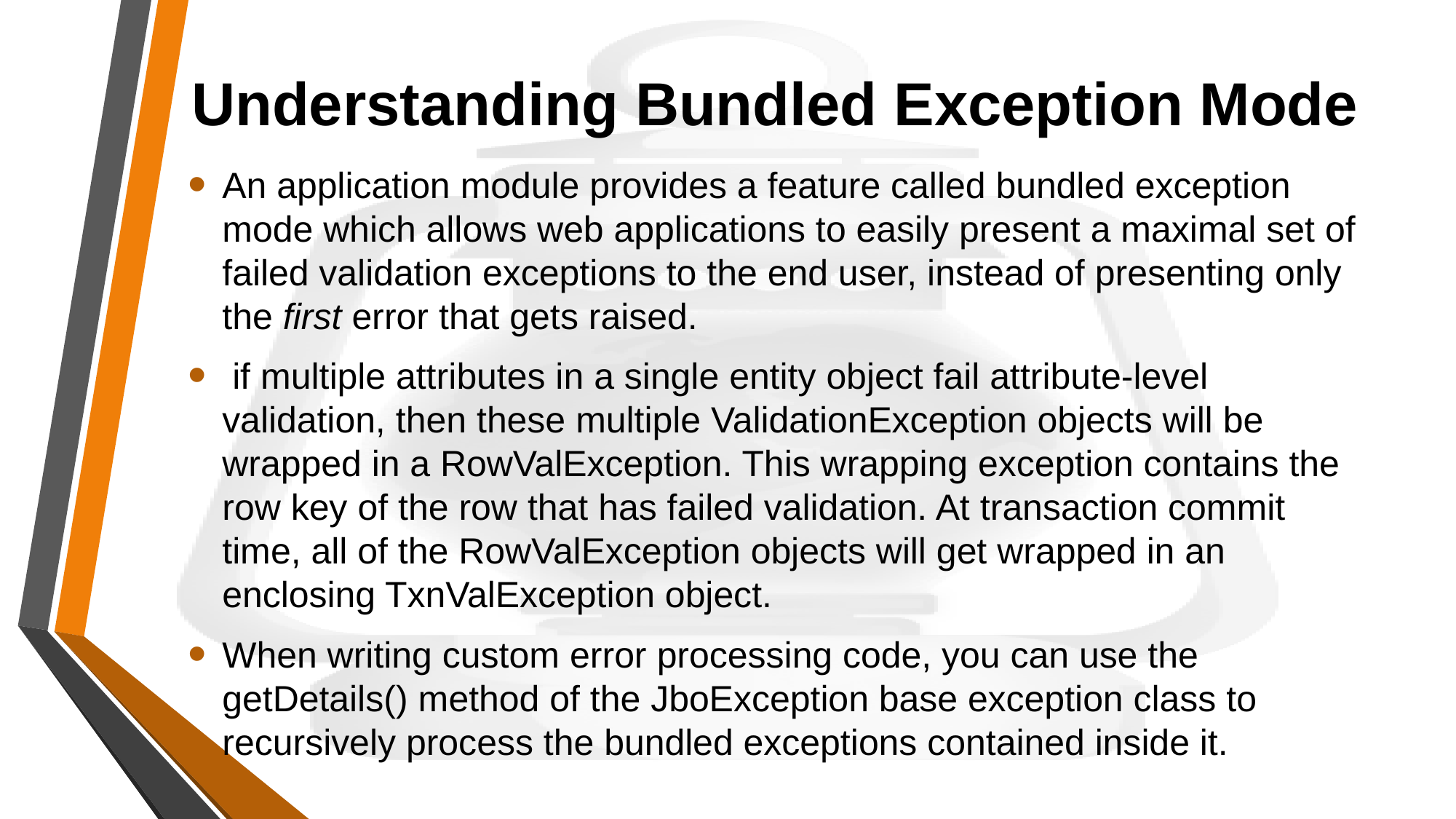

# Understanding Bundled Exception Mode
An application module provides a feature called bundled exception mode which allows web applications to easily present a maximal set of failed validation exceptions to the end user, instead of presenting only the first error that gets raised.
 if multiple attributes in a single entity object fail attribute-level validation, then these multiple ValidationException objects will be wrapped in a RowValException. This wrapping exception contains the row key of the row that has failed validation. At transaction commit time, all of the RowValException objects will get wrapped in an enclosing TxnValException object.
When writing custom error processing code, you can use the getDetails() method of the JboException base exception class to recursively process the bundled exceptions contained inside it.